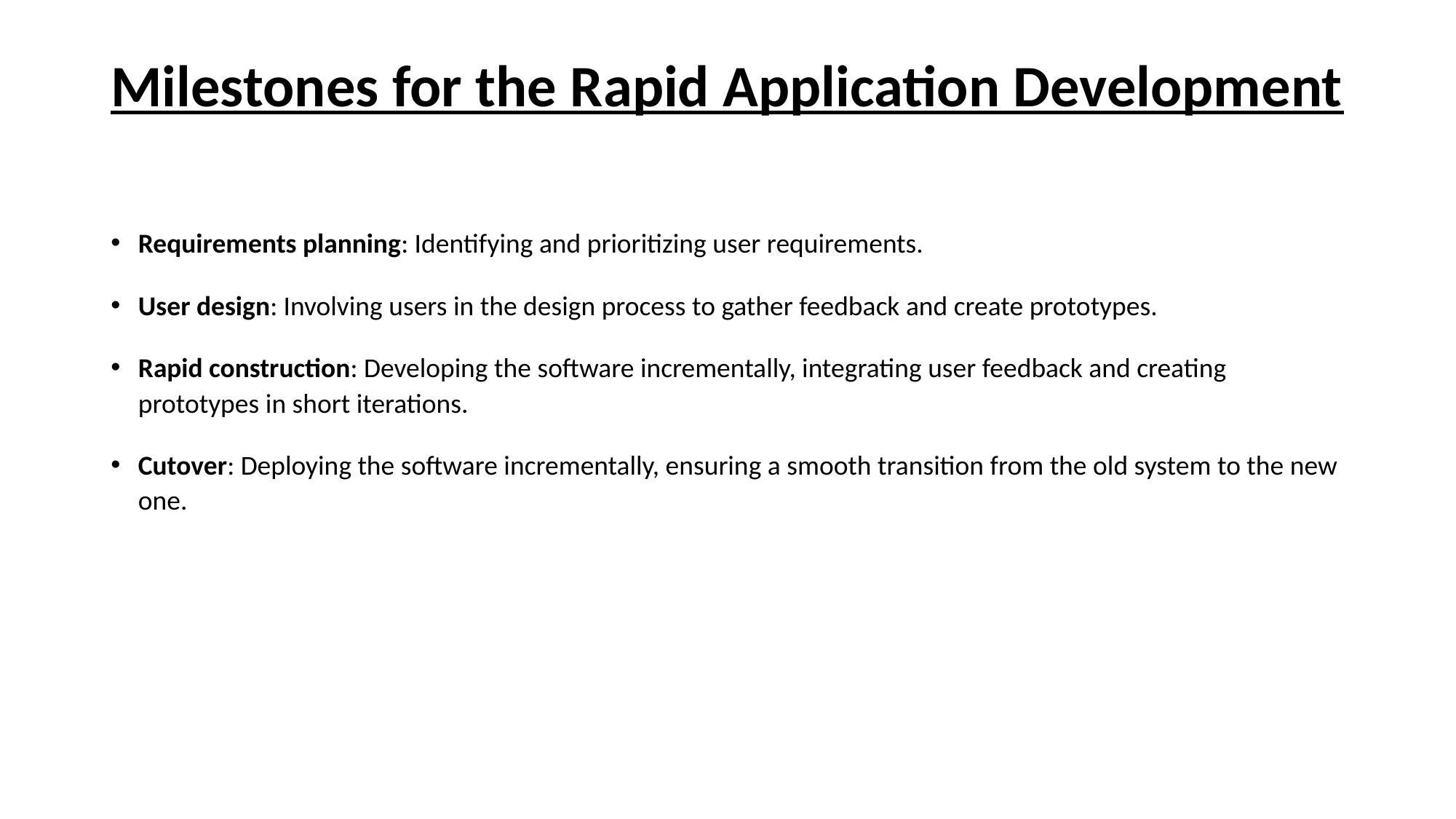

# Milestones for the Rapid Application Development
Requirements planning: Identifying and prioritizing user requirements.
User design: Involving users in the design process to gather feedback and create prototypes.
Rapid construction: Developing the software incrementally, integrating user feedback and creating prototypes in short iterations.
Cutover: Deploying the software incrementally, ensuring a smooth transition from the old system to the new one.